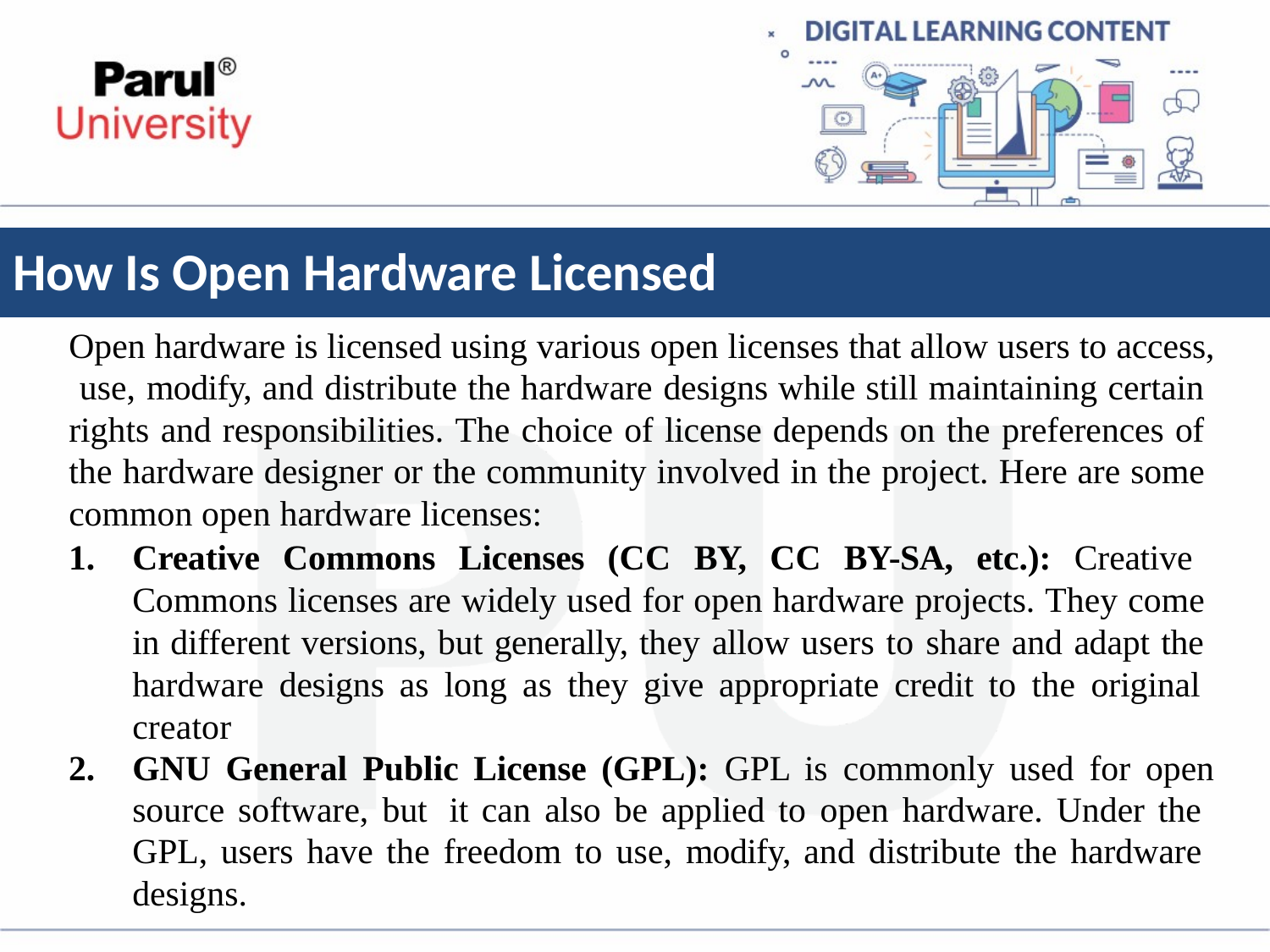

# How Is Open Hardware Licensed
Open hardware is licensed using various open licenses that allow users to access,  use, modify, and distribute the hardware designs while still maintaining certain  rights and responsibilities. The choice of license depends on the preferences of  the hardware designer or the community involved in the project. Here are some  common open hardware licenses:
Creative Commons Licenses (CC BY, CC BY-SA, etc.): Creative  Commons licenses are widely used for open hardware projects. They come  in different versions, but generally, they allow users to share and adapt the  hardware designs as long as they give appropriate credit to the original  creator
GNU General Public License (GPL): GPL is commonly used for open
source software, but it can also be applied to open hardware. Under the  GPL, users have the freedom to use, modify, and distribute the hardware  designs.